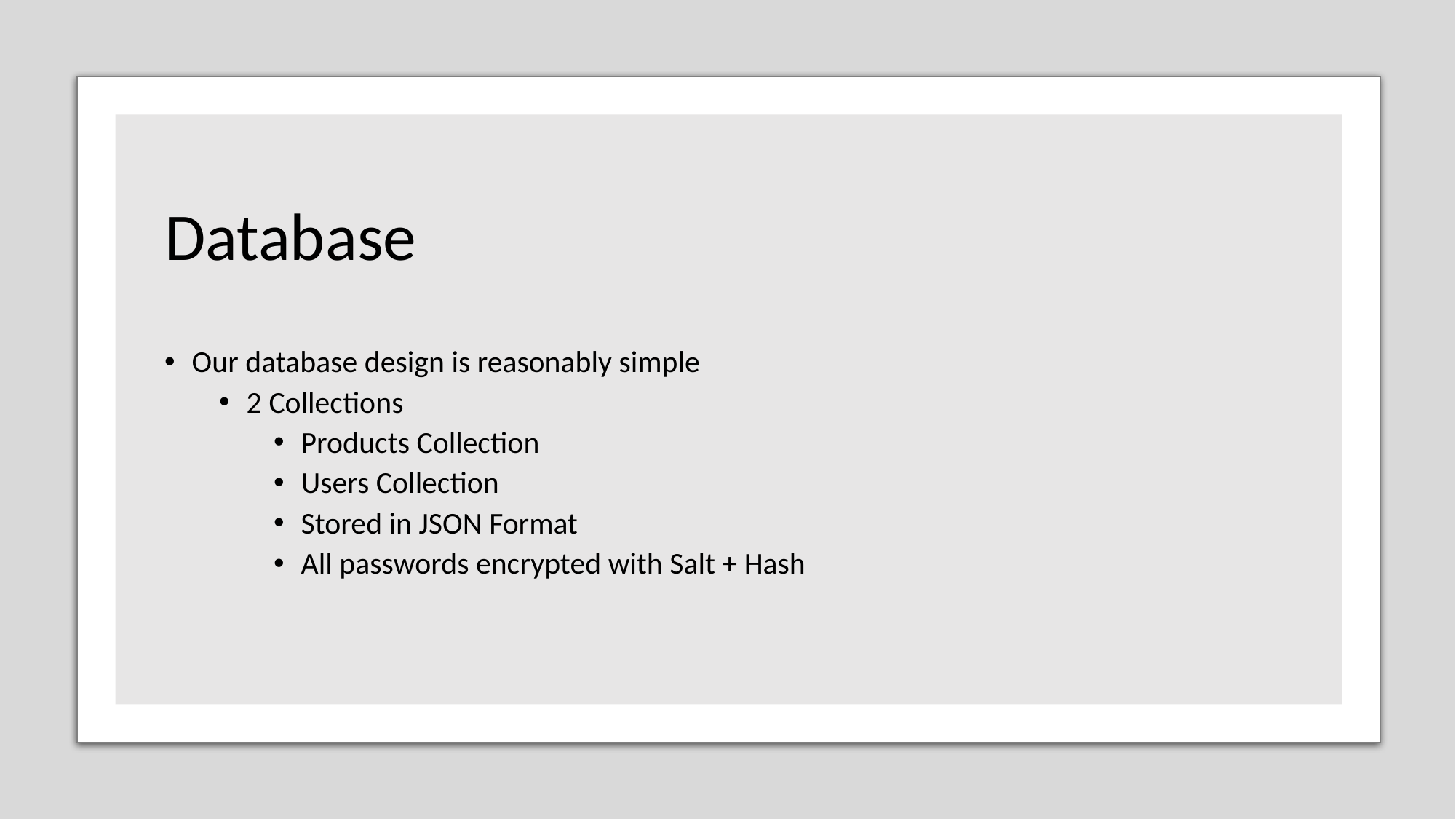

# Database
Our database design is reasonably simple
2 Collections
Products Collection
Users Collection
Stored in JSON Format
All passwords encrypted with Salt + Hash